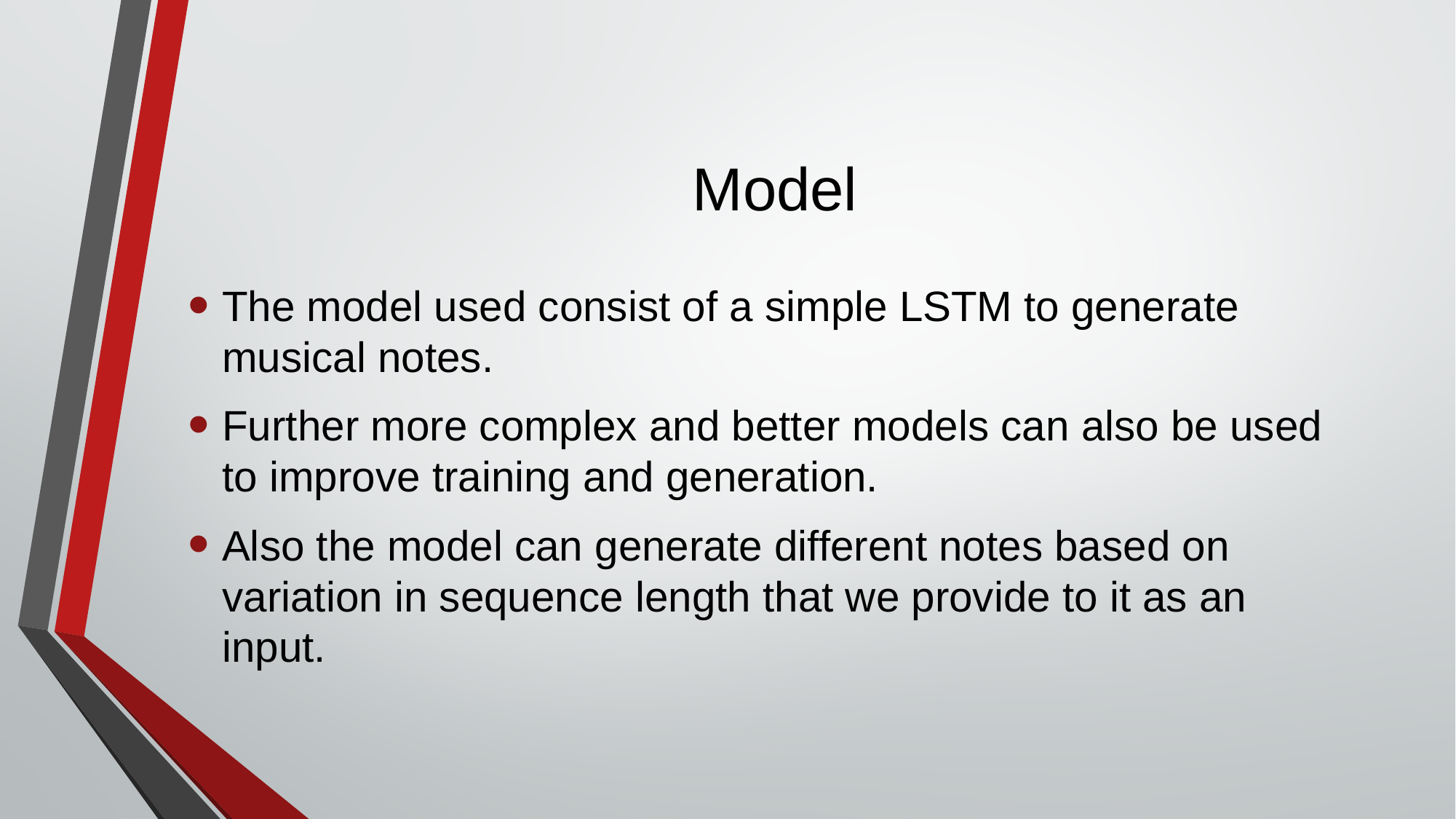

# Model
The model used consist of a simple LSTM to generate musical notes.
Further more complex and better models can also be used to improve training and generation.
Also the model can generate different notes based on variation in sequence length that we provide to it as an input.